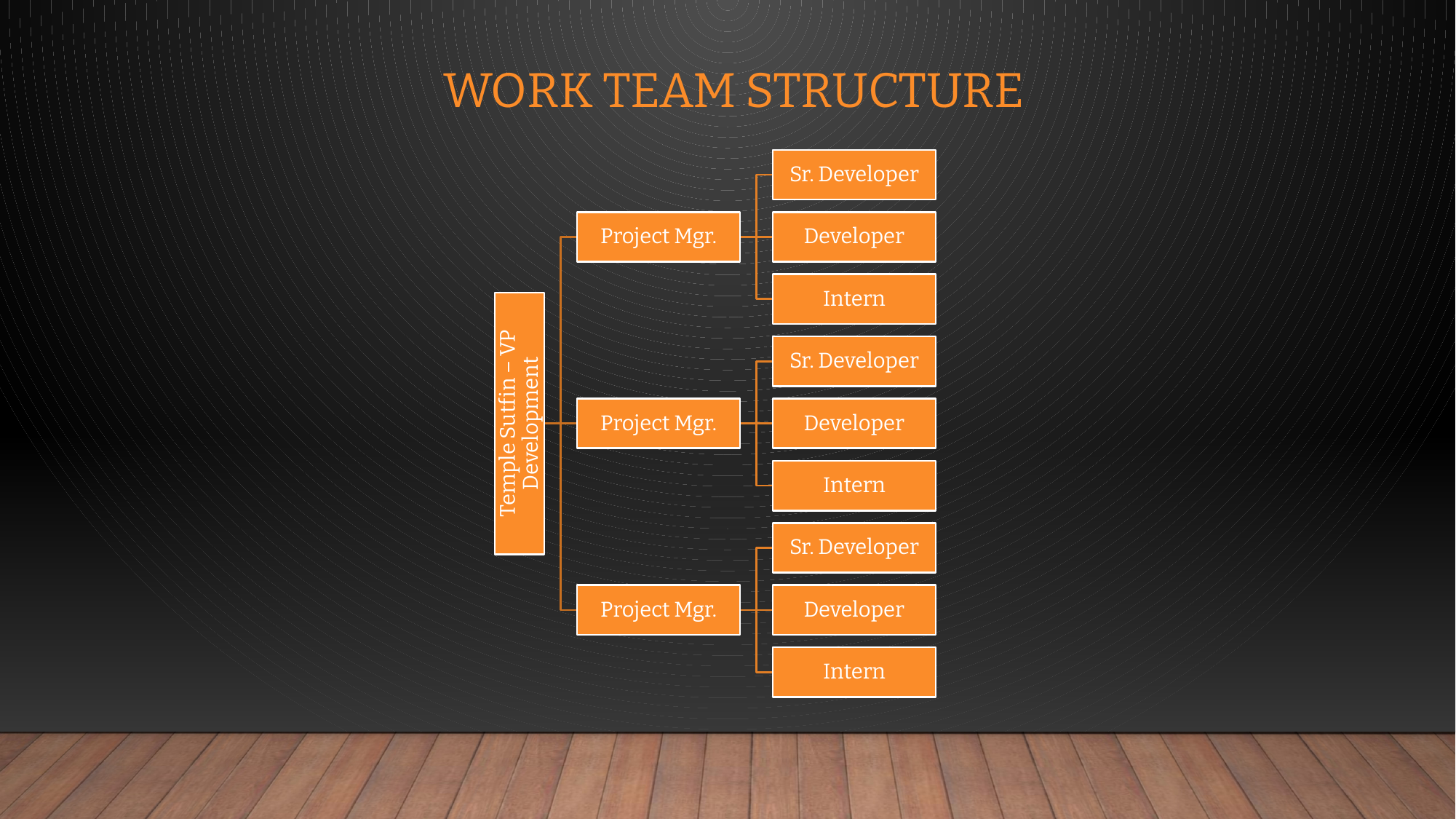

# Work Team Structure

Temple Sutfin – VP Development
Project Mgr.
Sr. Developer
Developer
Intern
Project Mgr.
Sr. Developer
Developer
Intern
Project Mgr.
Sr. Developer
Developer
Intern